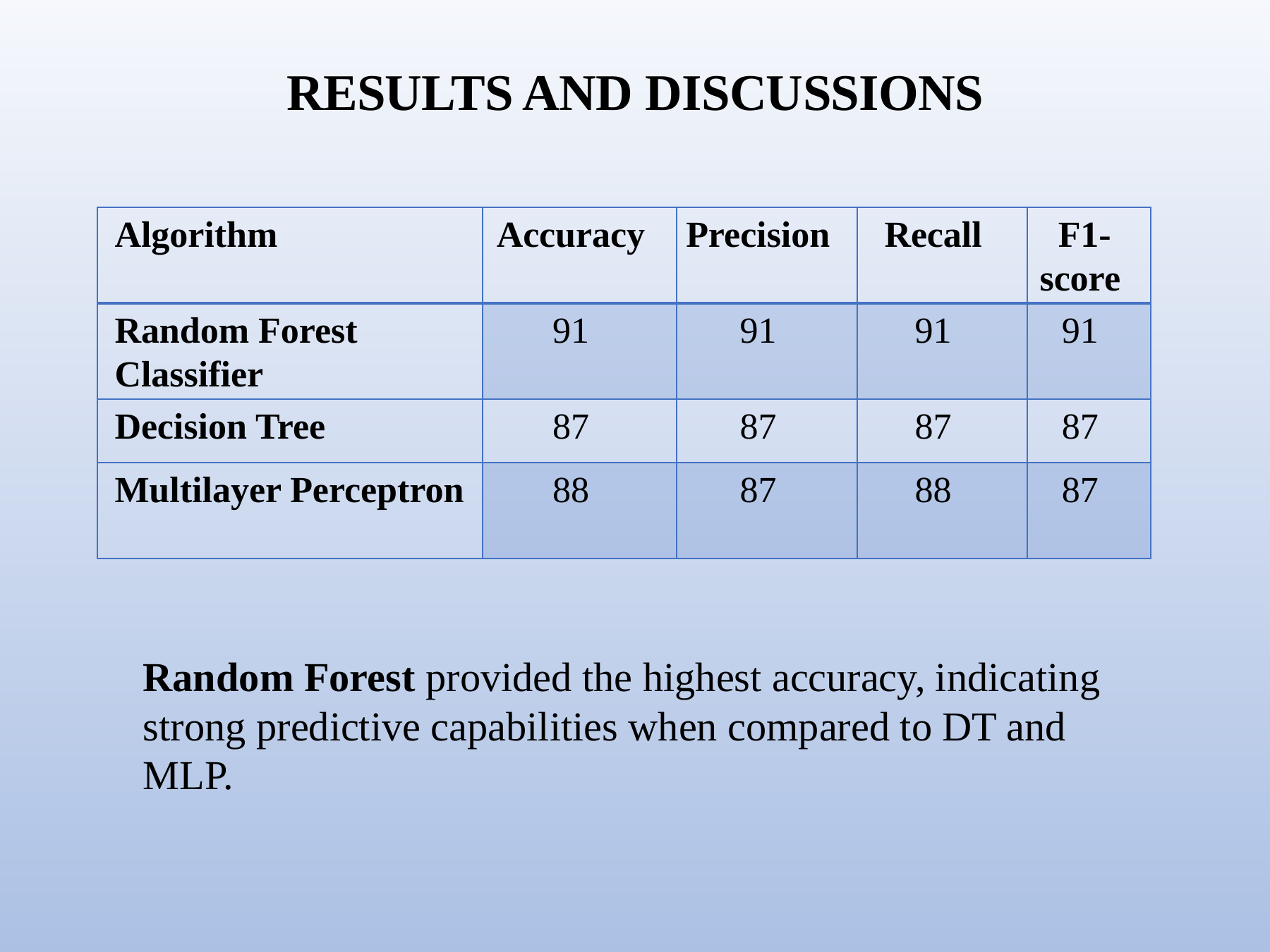

RESULTS AND DISCUSSIONS
| Algorithm | Accuracy | Precision | Recall | F1-score |
| --- | --- | --- | --- | --- |
| Random Forest Classifier | 91 | 91 | 91 | 91 |
| Decision Tree | 87 | 87 | 87 | 87 |
| Multilayer Perceptron | 88 | 87 | 88 | 87 |
Random Forest provided the highest accuracy, indicating strong predictive capabilities when compared to DT and MLP.